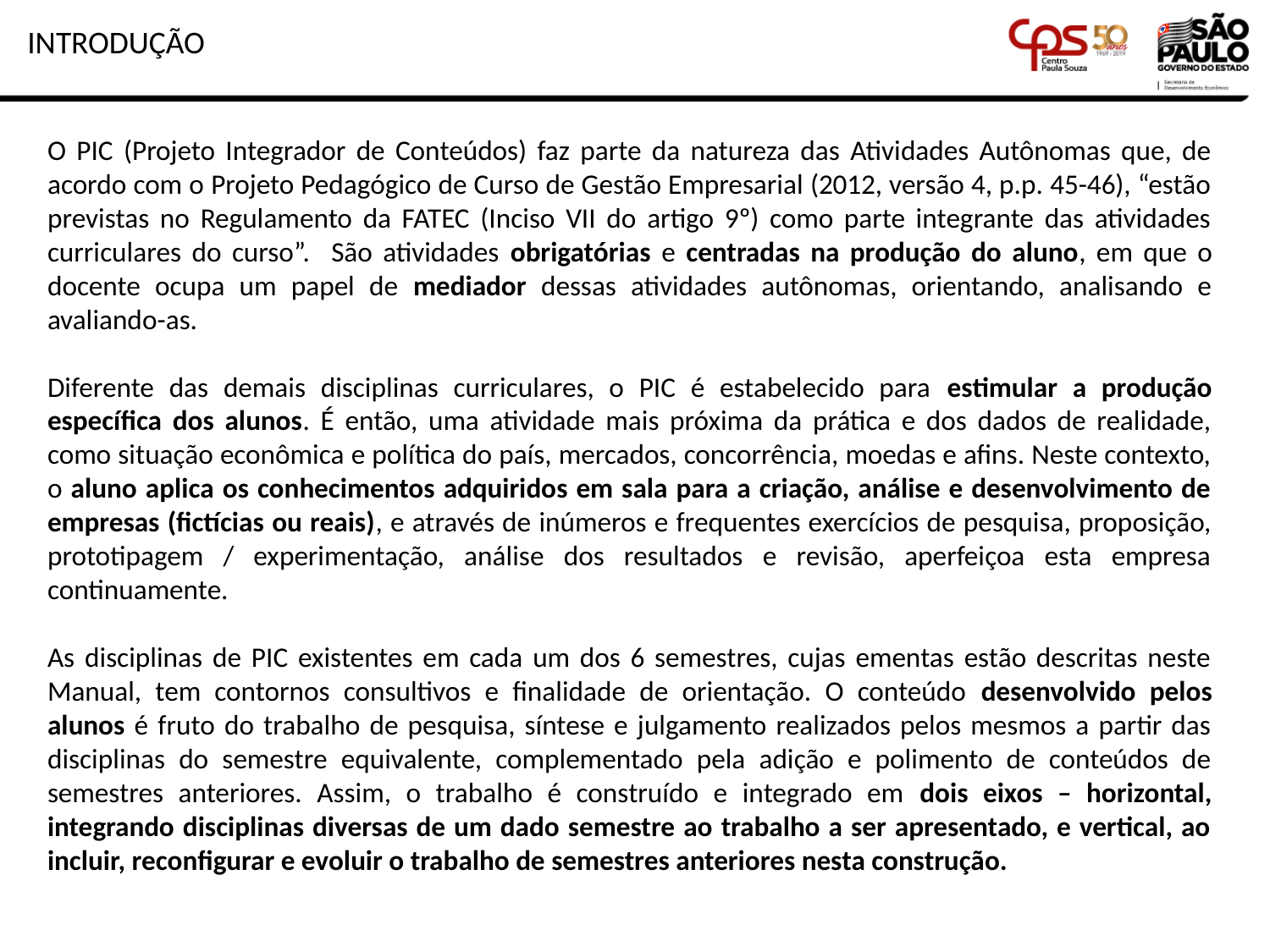

INTRODUÇÃO
O PIC (Projeto Integrador de Conteúdos) faz parte da natureza das Atividades Autônomas que, de acordo com o Projeto Pedagógico de Curso de Gestão Empresarial (2012, versão 4, p.p. 45-46), “estão previstas no Regulamento da FATEC (Inciso VII do artigo 9º) como parte integrante das atividades curriculares do curso”.  São atividades obrigatórias e centradas na produção do aluno, em que o docente ocupa um papel de mediador dessas atividades autônomas, orientando, analisando e avaliando-as.

Diferente das demais disciplinas curriculares, o PIC é estabelecido para estimular a produção específica dos alunos. É então, uma atividade mais próxima da prática e dos dados de realidade, como situação econômica e política do país, mercados, concorrência, moedas e afins. Neste contexto, o aluno aplica os conhecimentos adquiridos em sala para a criação, análise e desenvolvimento de empresas (fictícias ou reais), e através de inúmeros e frequentes exercícios de pesquisa, proposição, prototipagem / experimentação, análise dos resultados e revisão, aperfeiçoa esta empresa continuamente.

As disciplinas de PIC existentes em cada um dos 6 semestres, cujas ementas estão descritas neste Manual, tem contornos consultivos e finalidade de orientação. O conteúdo desenvolvido pelos alunos é fruto do trabalho de pesquisa, síntese e julgamento realizados pelos mesmos a partir das disciplinas do semestre equivalente, complementado pela adição e polimento de conteúdos de semestres anteriores. Assim, o trabalho é construído e integrado em dois eixos – horizontal, integrando disciplinas diversas de um dado semestre ao trabalho a ser apresentado, e vertical, ao incluir, reconfigurar e evoluir o trabalho de semestres anteriores nesta construção.